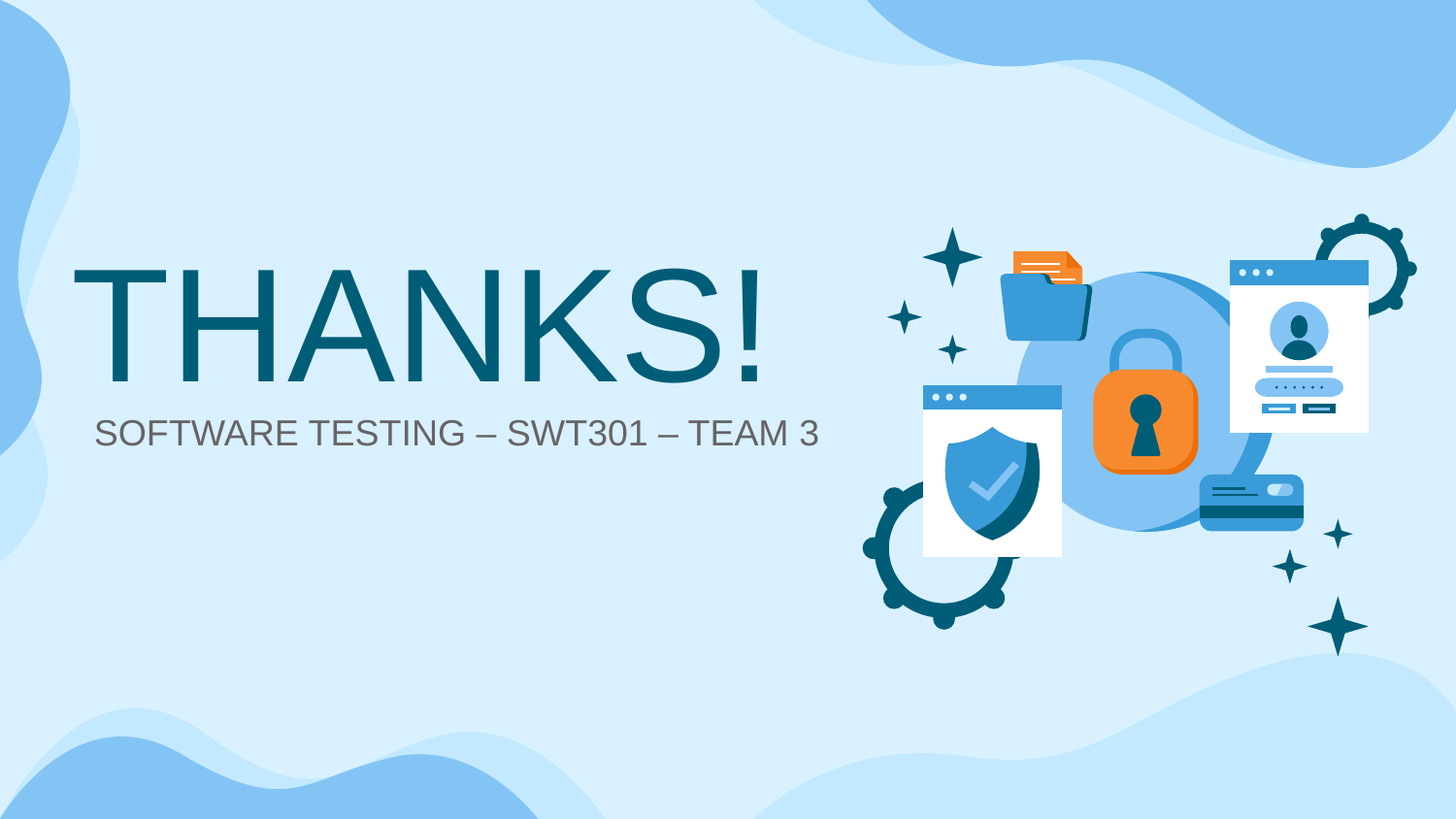

# THANKS!

SOFTWARE TESTING – SWT301 – TEAM 3